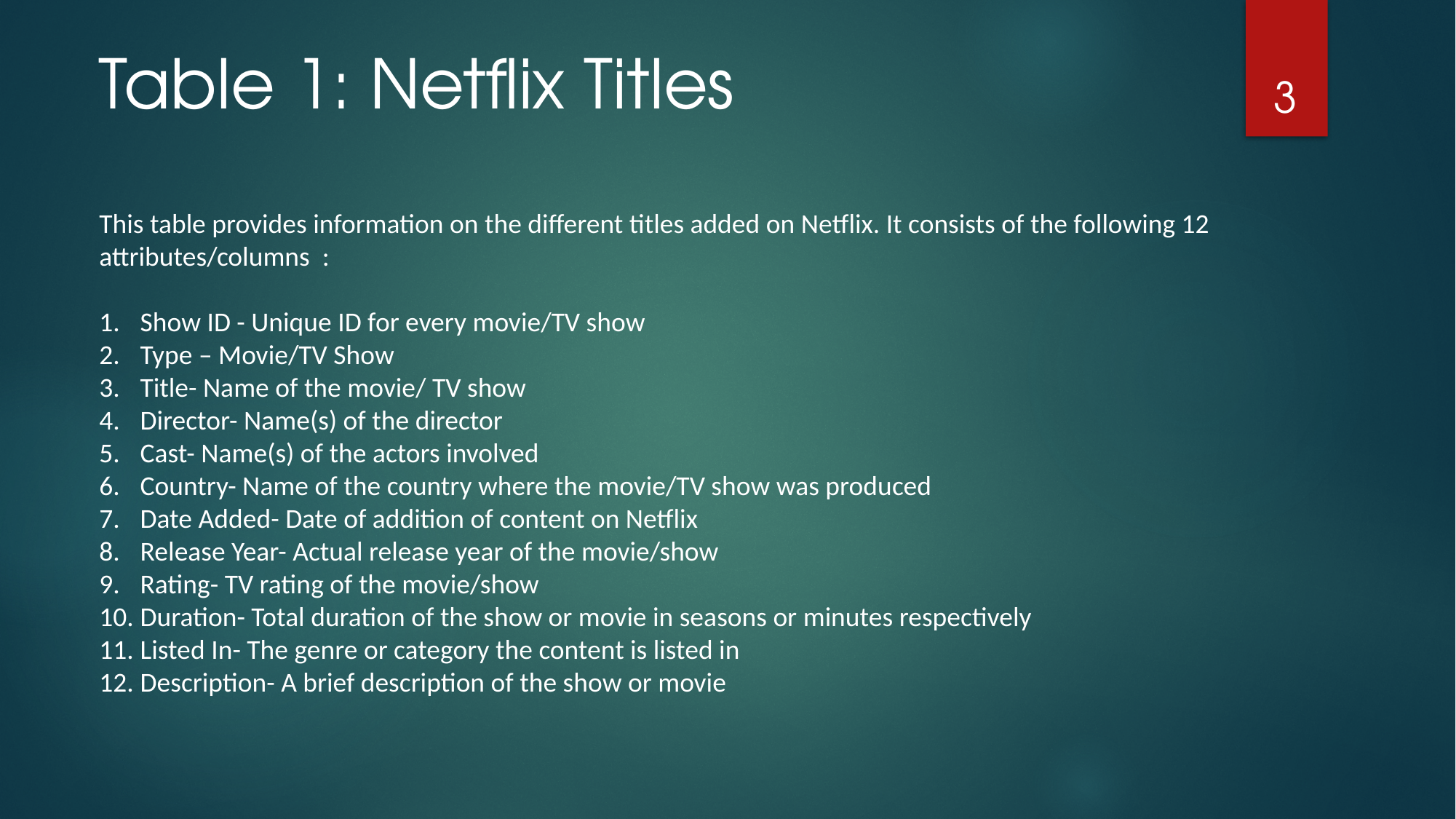

Table 1: Netflix Titles
3

This table provides information on the different titles added on Netflix. It consists of the following 12 attributes/columns  :

Show ID - Unique ID for every movie/TV show
Type – Movie/TV Show
Title- Name of the movie/ TV show
Director- Name(s) of the director
Cast- Name(s) of the actors involved
Country- Name of the country where the movie/TV show was produced
Date Added- Date of addition of content on Netflix
Release Year- Actual release year of the movie/show
Rating- TV rating of the movie/show
Duration- Total duration of the show or movie in seasons or minutes respectively
Listed In- The genre or category the content is listed in
Description- A brief description of the show or movie